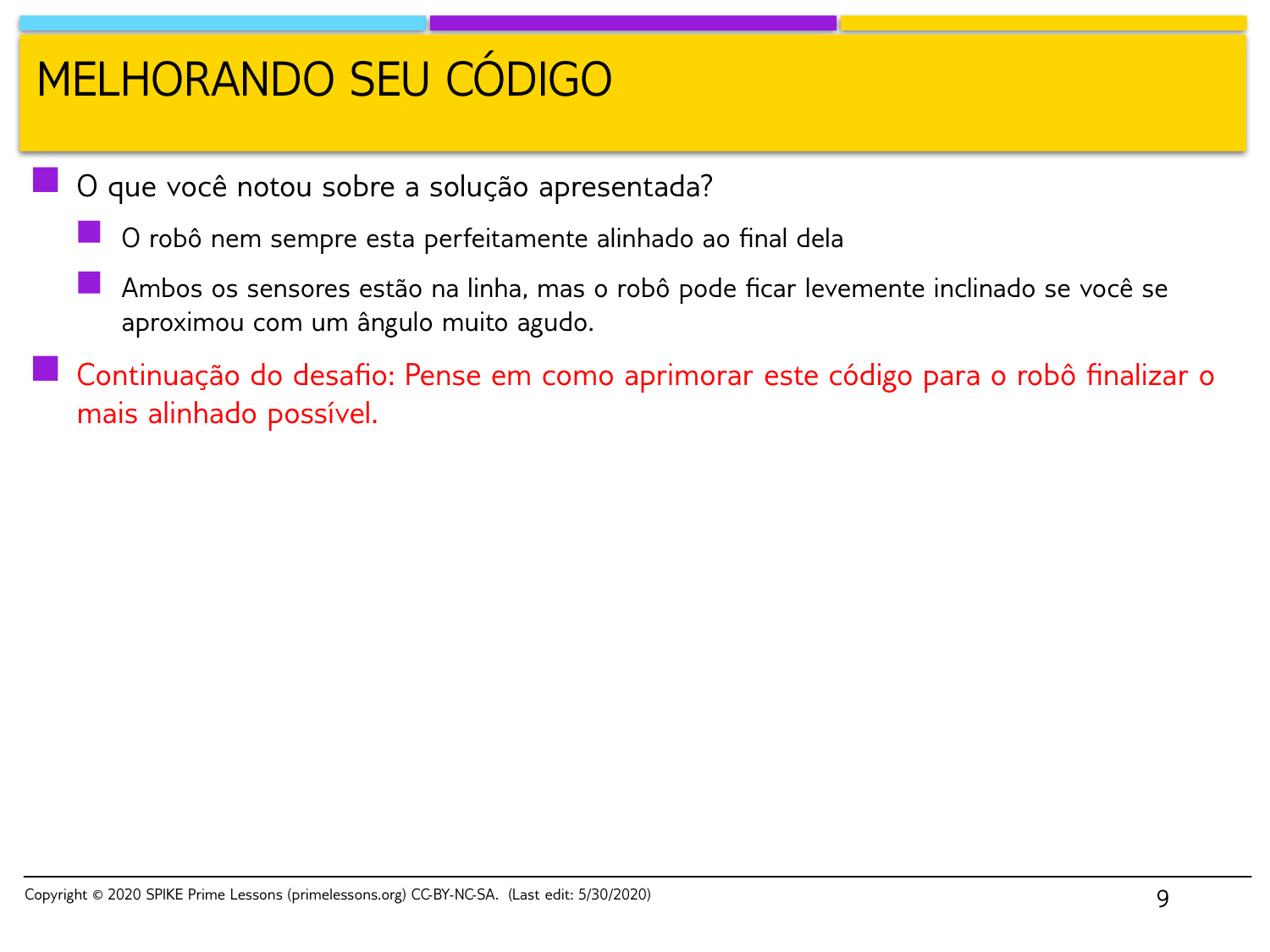

# Melhorando seu código
O que você notou sobre a solução apresentada?
O robô nem sempre esta perfeitamente alinhado ao final dela
Ambos os sensores estão na linha, mas o robô pode ficar levemente inclinado se você se aproximou com um ângulo muito agudo.
Continuação do desafio: Pense em como aprimorar este código para o robô finalizar o mais alinhado possível.

9
Copyright © 2020 SPIKE Prime Lessons (primelessons.org) CC-BY-NC-SA.  (Last edit: 5/30/2020)